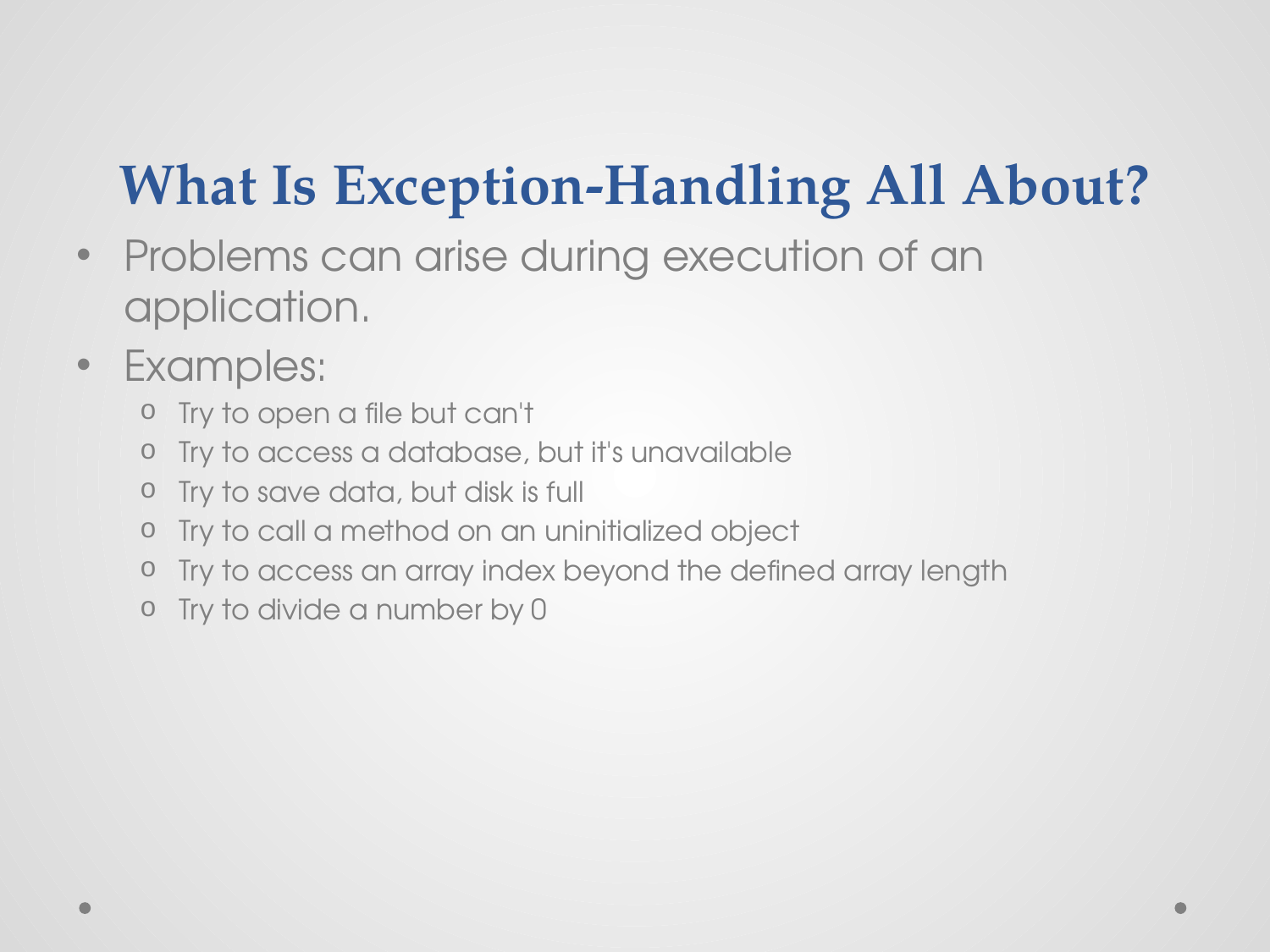

# What Is Exception-Handling All About?
Problems can arise during execution of an application.
Examples:
Try to open a file but can't
Try to access a database, but it's unavailable
Try to save data, but disk is full
Try to call a method on an uninitialized object
Try to access an array index beyond the defined array length
Try to divide a number by 0